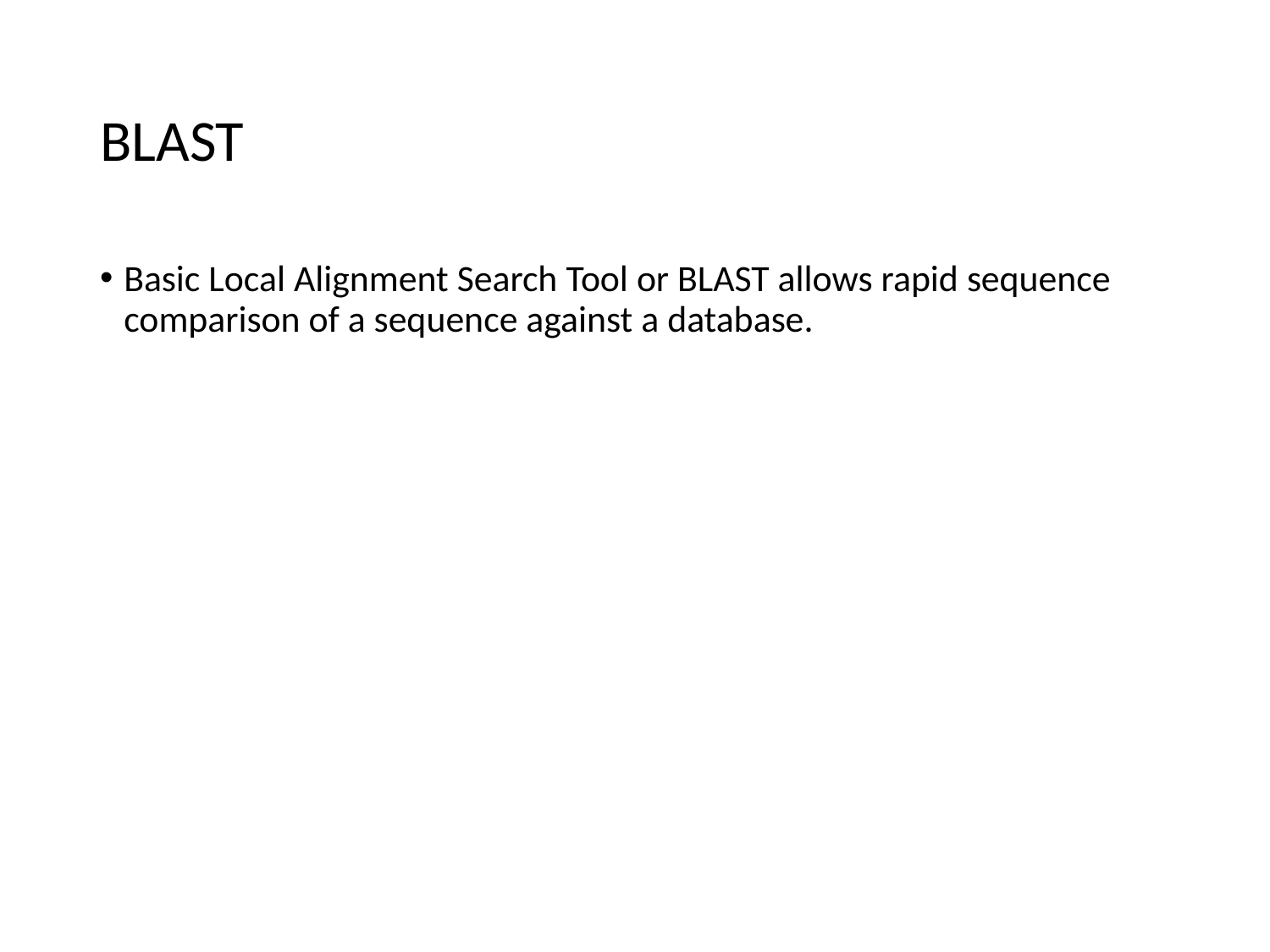

# BLAST
Basic Local Alignment Search Tool or BLAST allows rapid sequence comparison of a sequence against a database.